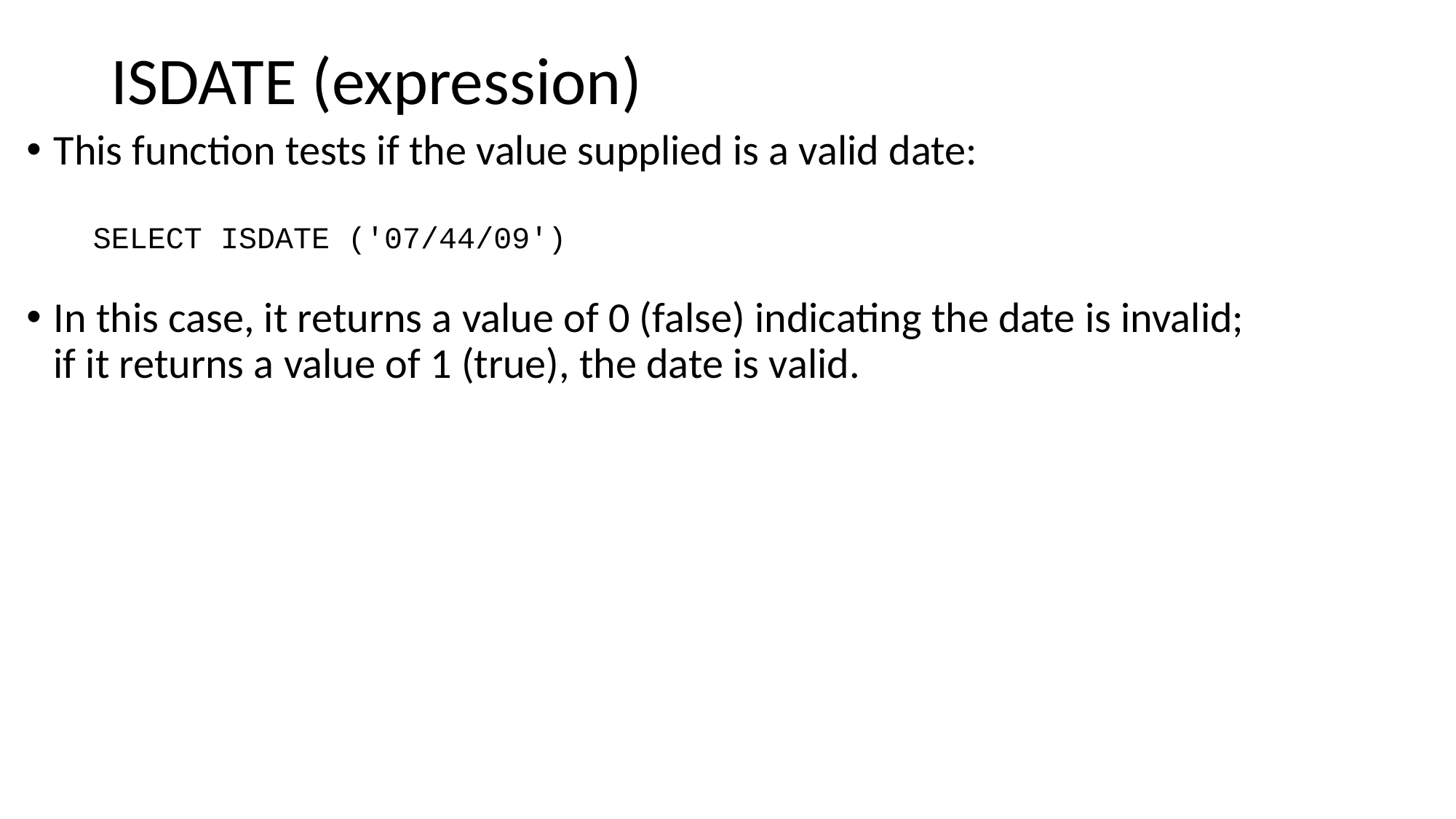

# ISDATE (expression)
This function tests if the value supplied is a valid date:

In this case, it returns a value of 0 (false) indicating the date is invalid; if it returns a value of 1 (true), the date is valid.
SELECT ISDATE ('07/44/09')